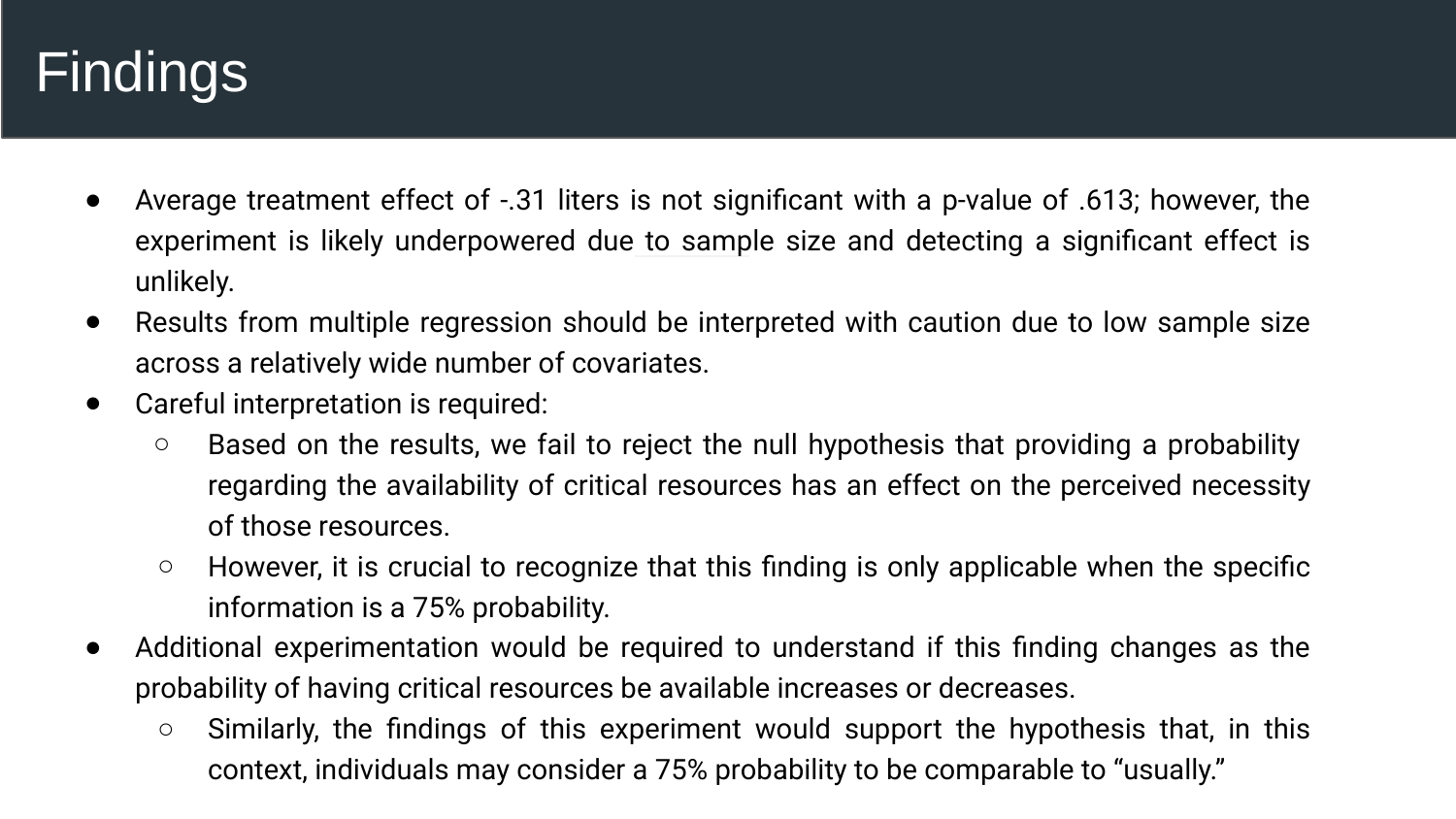

# Findings
Average treatment effect of -.31 liters is not significant with a p-value of .613; however, the experiment is likely underpowered due to sample size and detecting a significant effect is unlikely.
Results from multiple regression should be interpreted with caution due to low sample size across a relatively wide number of covariates.
Careful interpretation is required:
Based on the results, we fail to reject the null hypothesis that providing a probability  regarding the availability of critical resources has an effect on the perceived necessity of those resources.
However, it is crucial to recognize that this finding is only applicable when the specific information is a 75% probability.
Additional experimentation would be required to understand if this finding changes as the probability of having critical resources be available increases or decreases.
Similarly, the findings of this experiment would support the hypothesis that, in this context, individuals may consider a 75% probability to be comparable to “usually.”